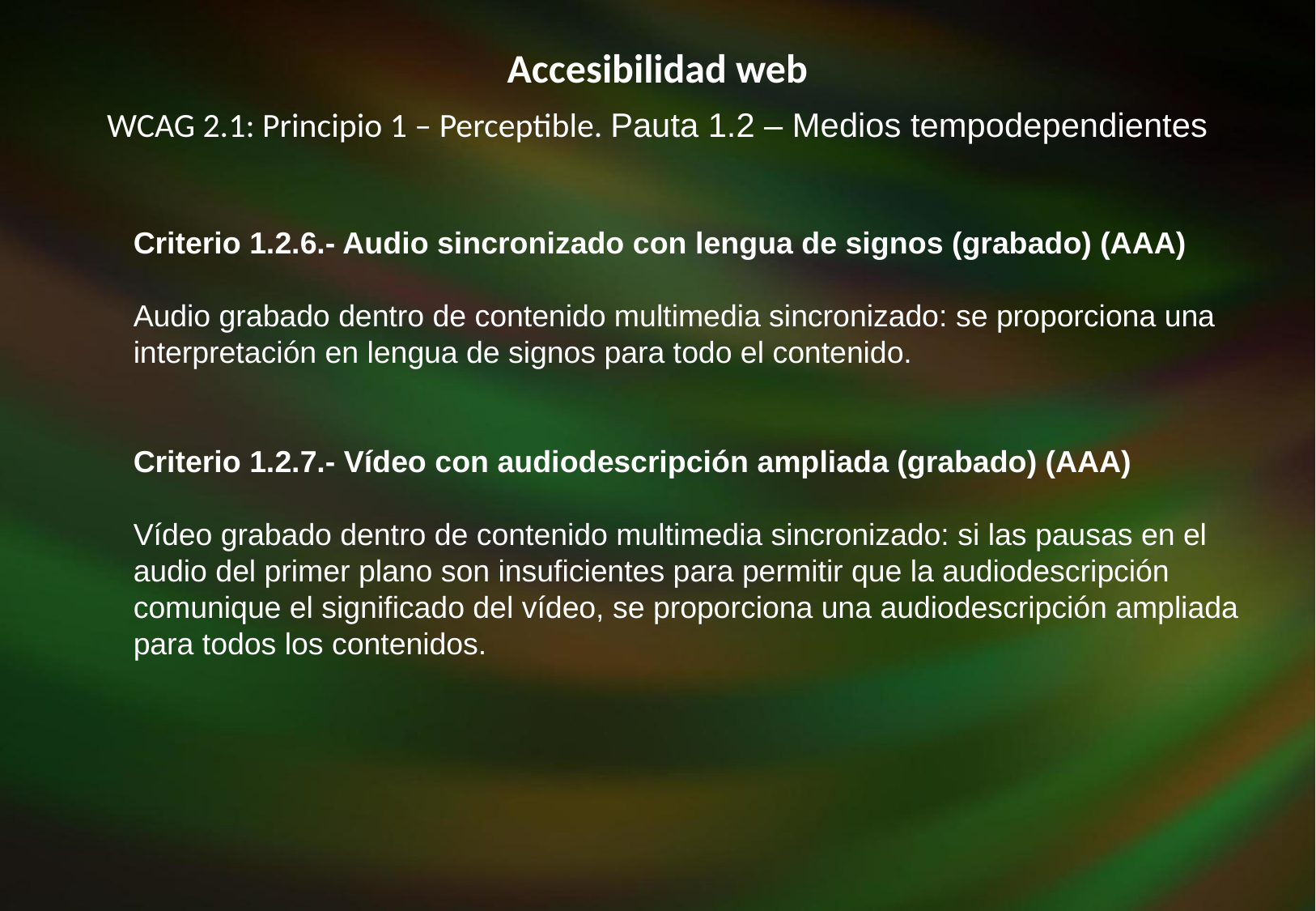

Accesibilidad web
WCAG 2.1: Principio 1 – Perceptible. Pauta 1.2 – Medios tempodependientes
Criterio 1.2.6.- Audio sincronizado con lengua de signos (grabado) (AAA)

Audio grabado dentro de contenido multimedia sincronizado: se proporciona una
interpretación en lengua de signos para todo el contenido.

Criterio 1.2.7.- Vídeo con audiodescripción ampliada (grabado) (AAA)

Vídeo grabado dentro de contenido multimedia sincronizado: si las pausas en el audio del primer plano son insuficientes para permitir que la audiodescripción comunique el significado del vídeo, se proporciona una audiodescripción ampliada para todos los contenidos.